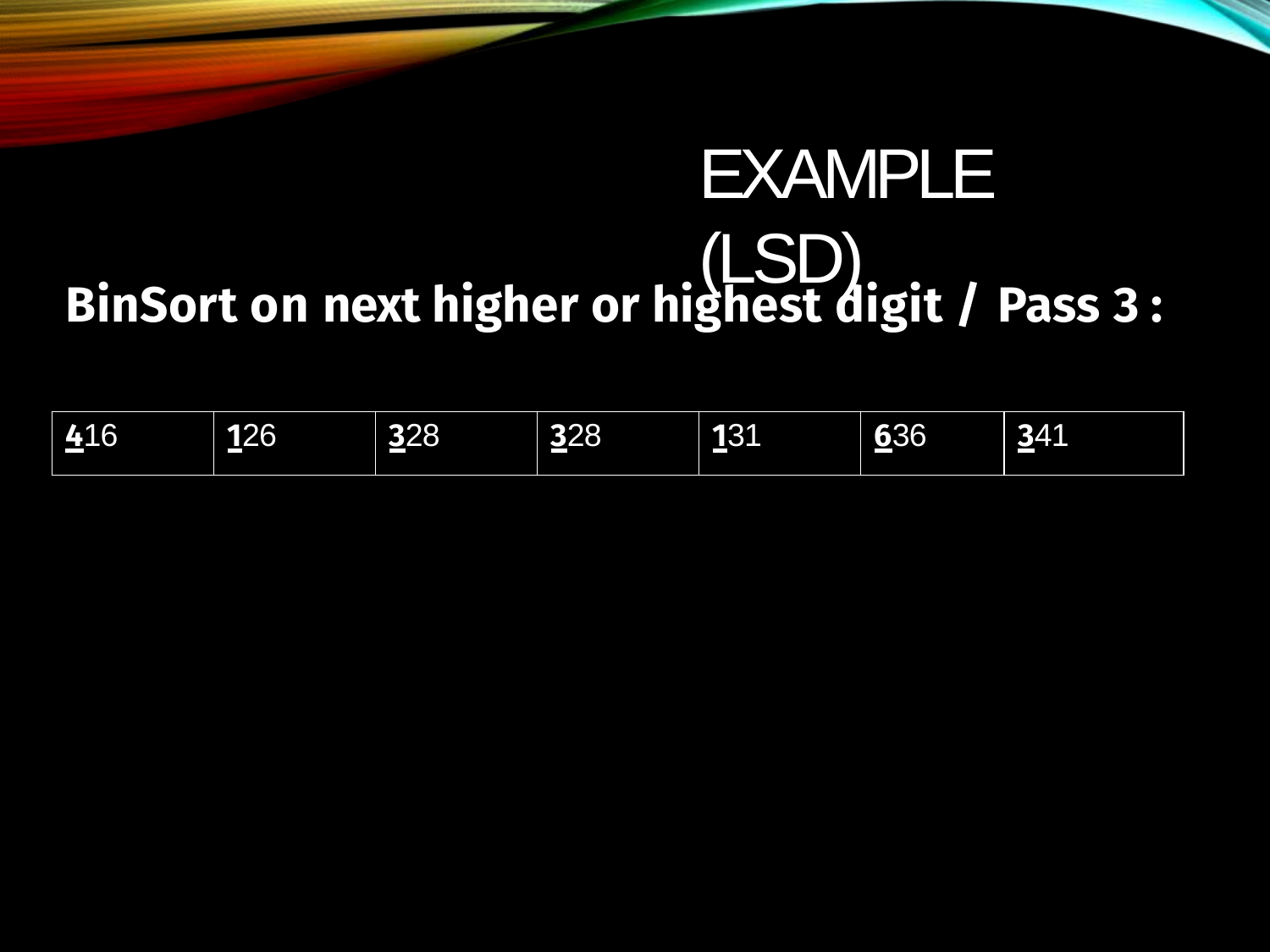

# EXAMPLE (LSD)
BinSort on next higher or highest digit / Pass 3 :
| 416 | 126 | 328 | 328 | 131 | 636 | 341 |
| --- | --- | --- | --- | --- | --- | --- |